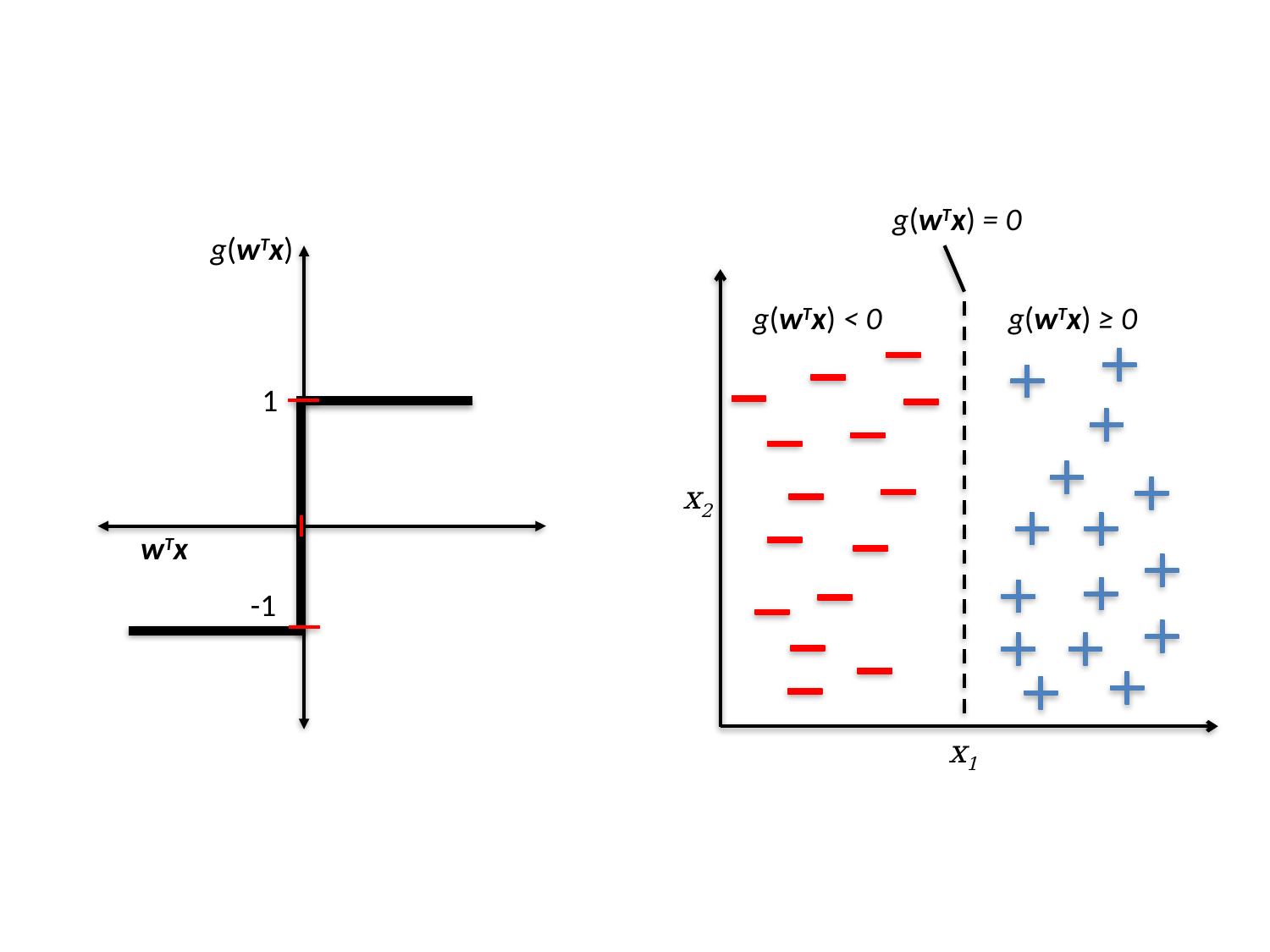

g(wTx) = 0
g(wTx)
g(wTx) < 0
g(wTx) ≥ 0

1

x2

wTx

-1

x1